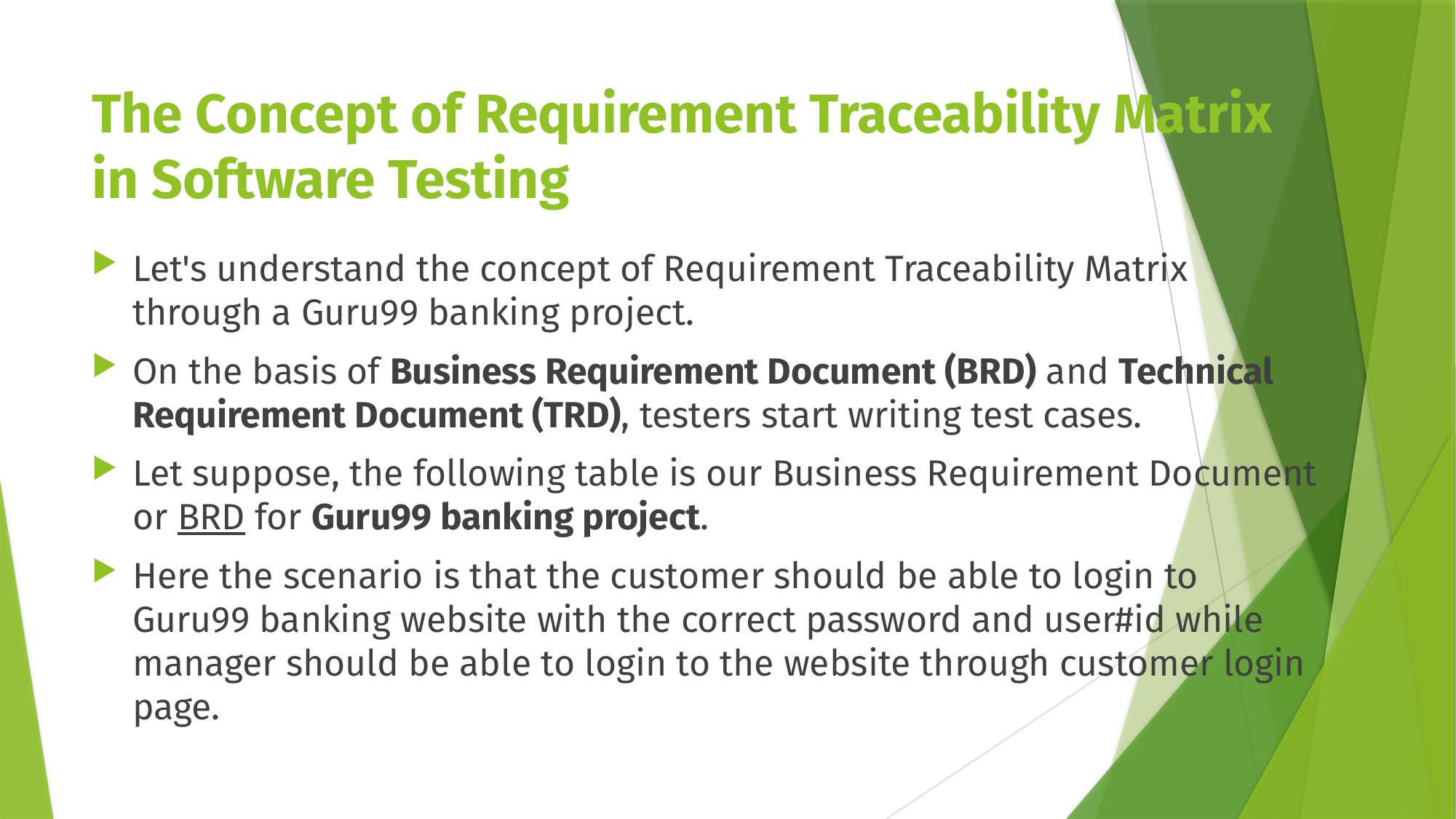

# The Concept of Requirement Traceability Matrix in Software Testing
Let's understand the concept of Requirement Traceability Matrix through a Guru99 banking project.
On the basis of Business Requirement Document (BRD) and Technical Requirement Document (TRD), testers start writing test cases.
Let suppose, the following table is our Business Requirement Document or BRD for Guru99 banking project.
Here the scenario is that the customer should be able to login to Guru99 banking website with the correct password and user#id while manager should be able to login to the website through customer login page.